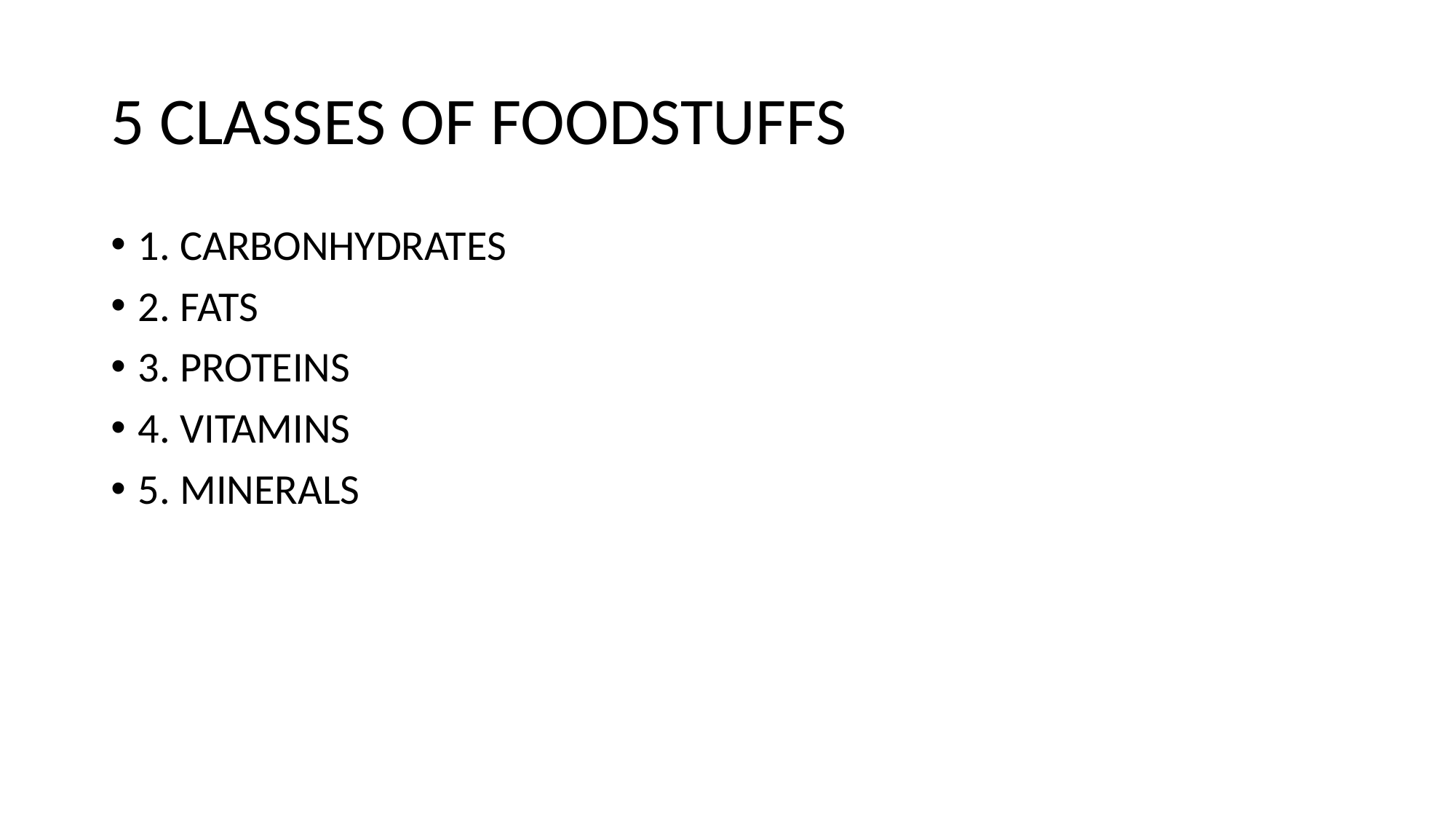

# 5 CLASSES OF FOODSTUFFS
1. CARBONHYDRATES
2. FATS
3. PROTEINS
4. VITAMINS
5. MINERALS